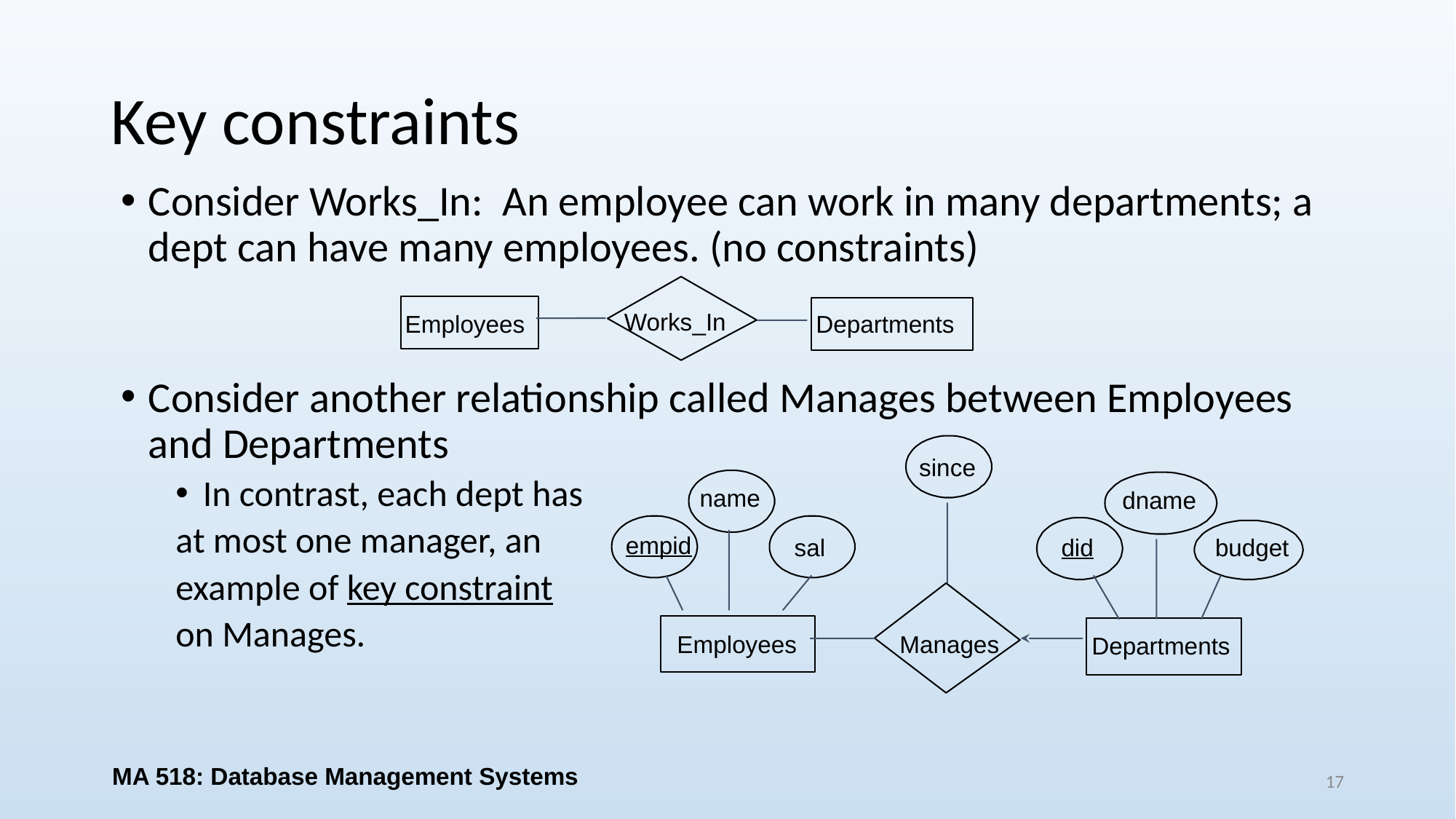

# Key constraints
Consider Works_In:  An employee can work in many departments; a dept can have many employees. (no constraints)

Consider another relationship called Manages between Employees and Departments
In contrast, each dept has
at most one manager, an
example of key constraint
on Manages.

Works_In
Employees
Departments

since

name

empid
sal

dname

did
budget

Manages

Employees

Departments

MA 518: Database Management Systems
17